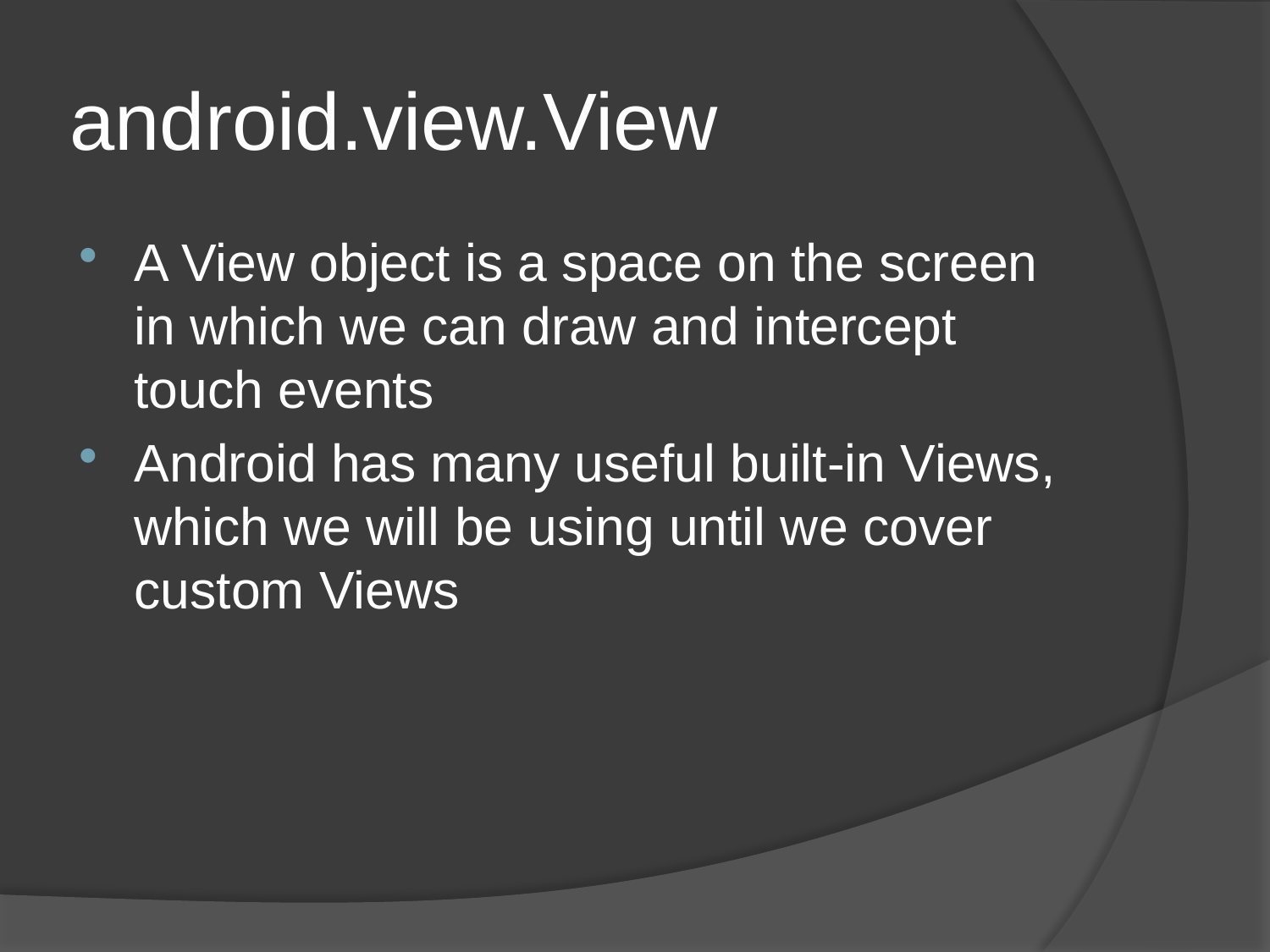

# android.view.View
A View object is a space on the screen in which we can draw and intercept touch events
Android has many useful built-in Views, which we will be using until we cover custom Views